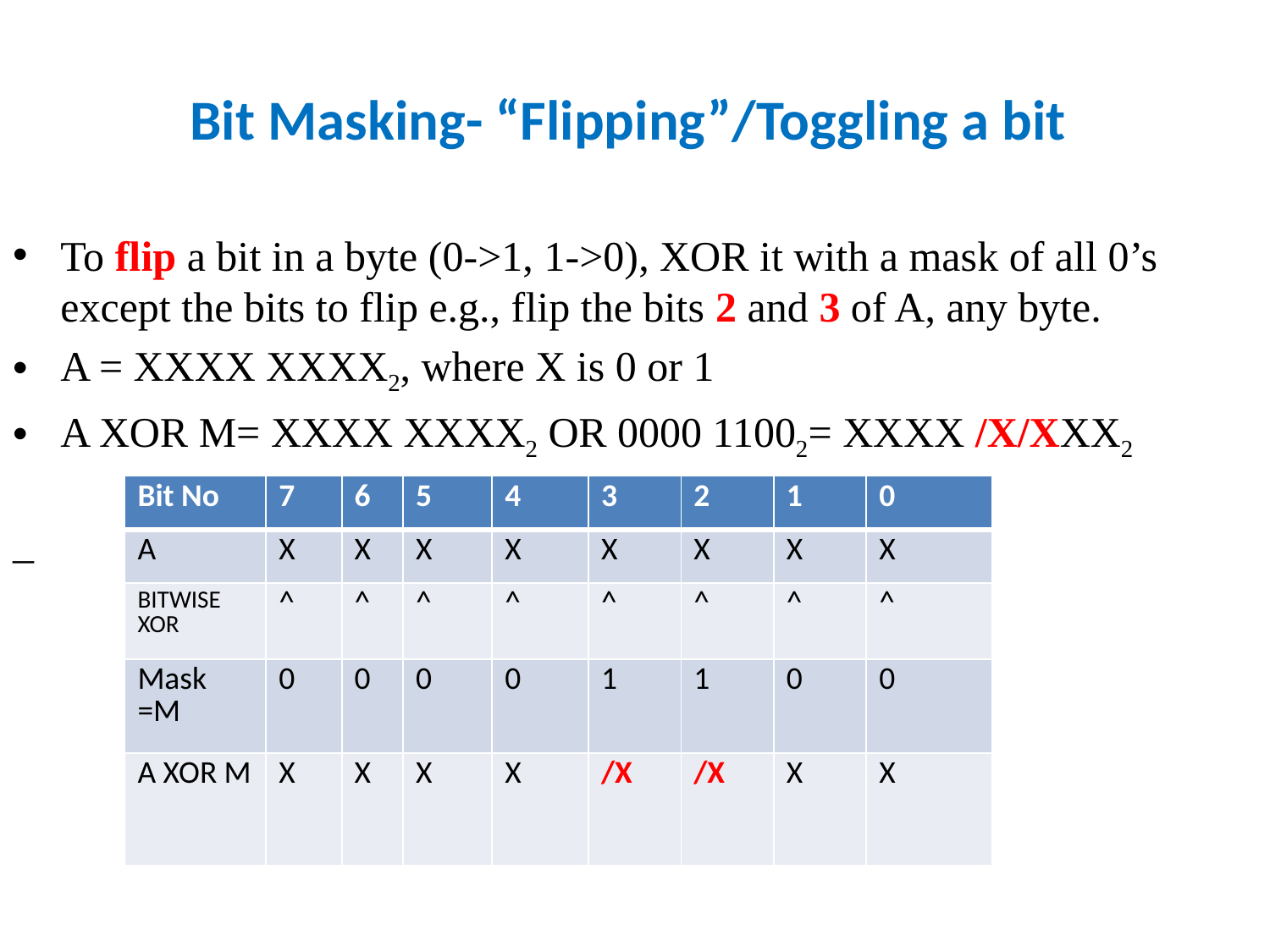

# Bit Masking- “Flipping”/Toggling a bit
To flip a bit in a byte (0->1, 1->0), XOR it with a mask of all 0’s except the bits to flip e.g., flip the bits 2 and 3 of A, any byte.
A = XXXX XXXX2, where X is 0 or 1
A XOR M= XXXX XXXX2 OR 0000 11002= XXXX /X/XXX2

–

| Bit No | 7 | 6 | 5 | 4 | 3 | 2 | 1 | 0 |
| --- | --- | --- | --- | --- | --- | --- | --- | --- |
| A | X | X | X | X | X | X | X | X |
| BITWISE XOR | ^ | ^ | ^ | ^ | ^ | ^ | ^ | ^ |
| Mask =M | 0 | 0 | 0 | 0 | 1 | 1 | 0 | 0 |
| A XOR M | X | X | X | X | /X | /X | X | X |